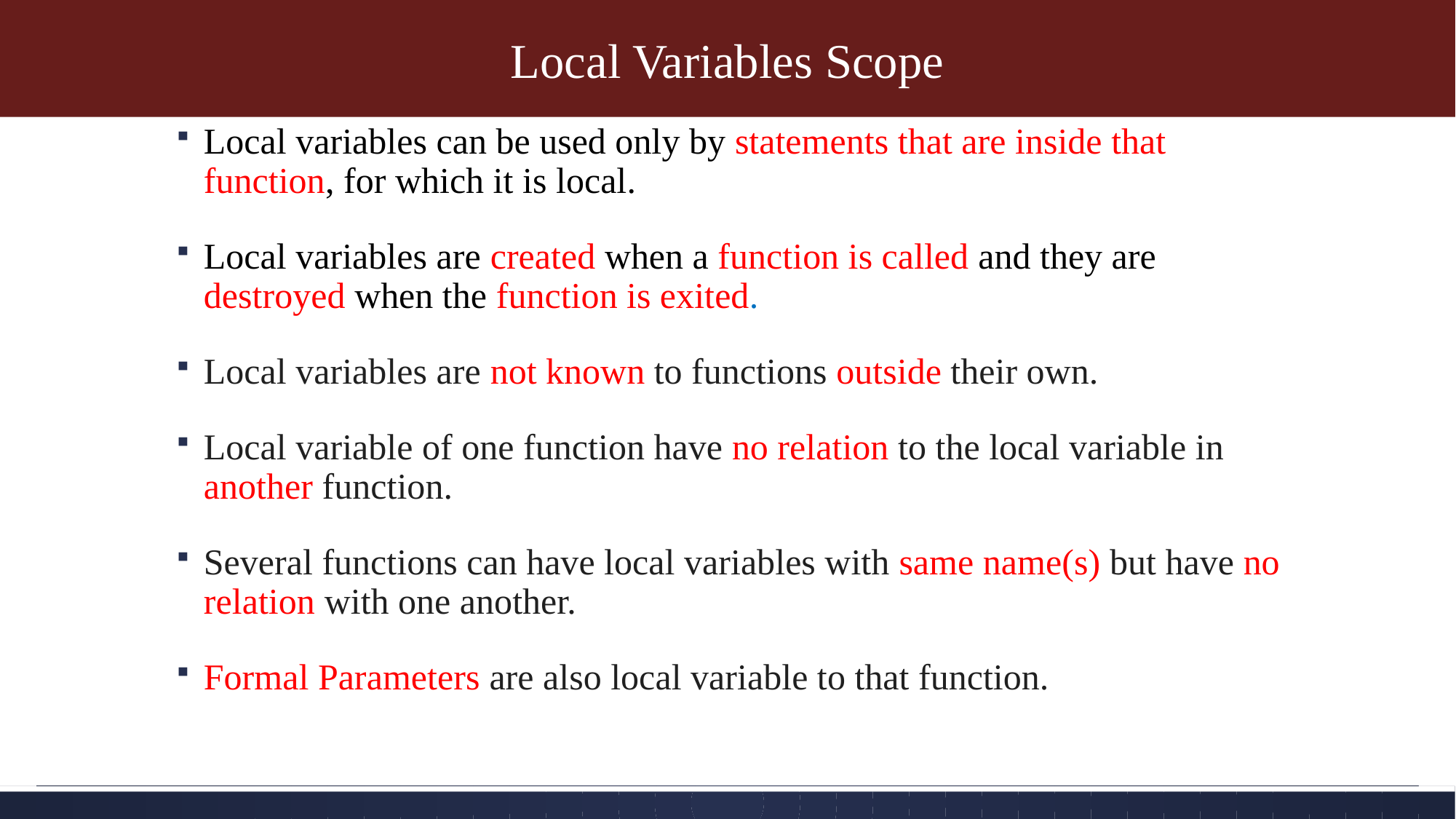

# Local Variables Scope
Local variables can be used only by statements that are inside that function, for which it is local.
Local variables are created when a function is called and they are destroyed when the function is exited.
Local variables are not known to functions outside their own.
Local variable of one function have no relation to the local variable in another function.
Several functions can have local variables with same name(s) but have no relation with one another.
Formal Parameters are also local variable to that function.